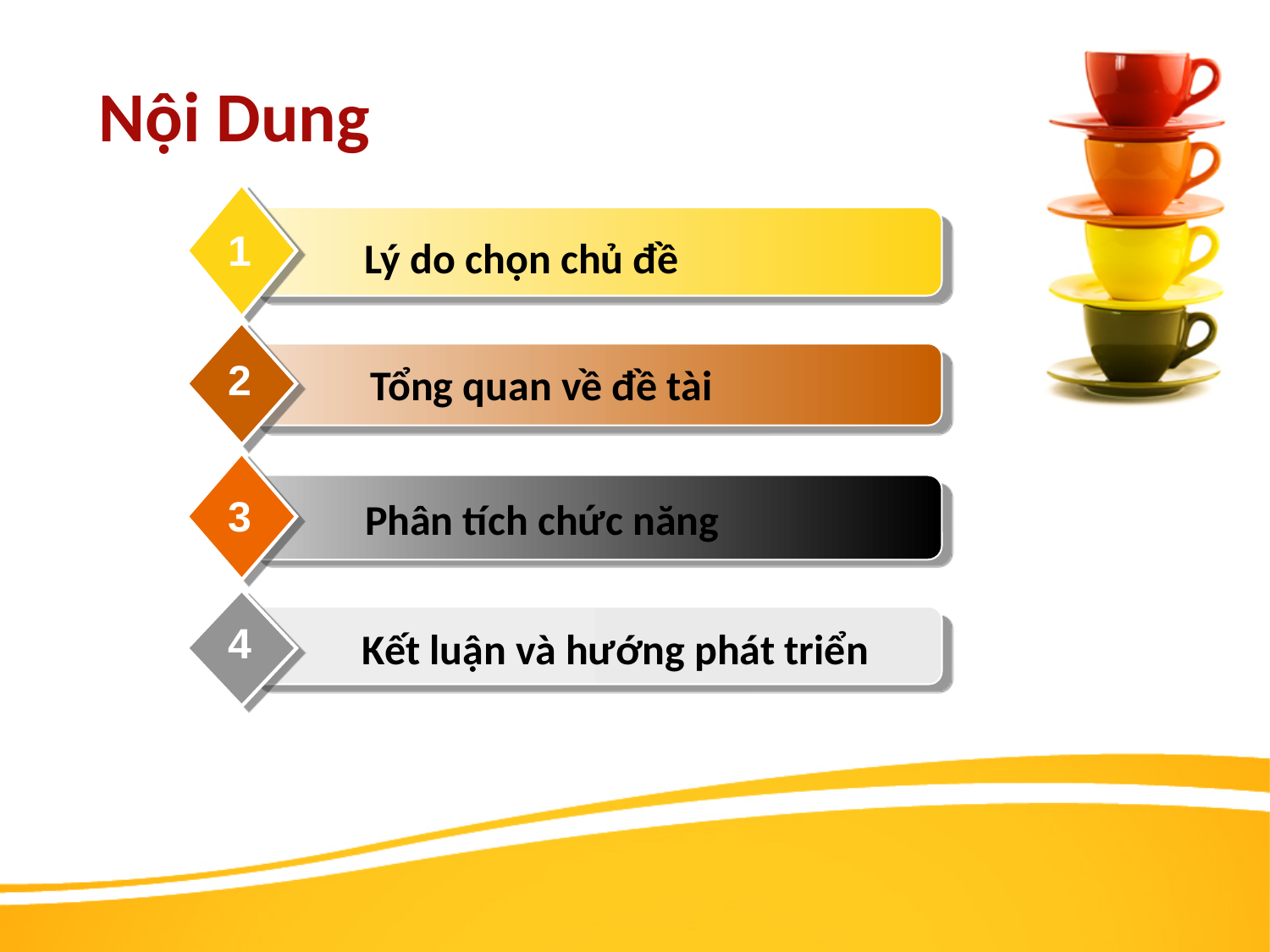

Nội Dung

1
Lý do chọn chủ đề

2
Tổng quan về đề tài

3
Phân tích chức năng

4
Kết luận và hướng phát triển